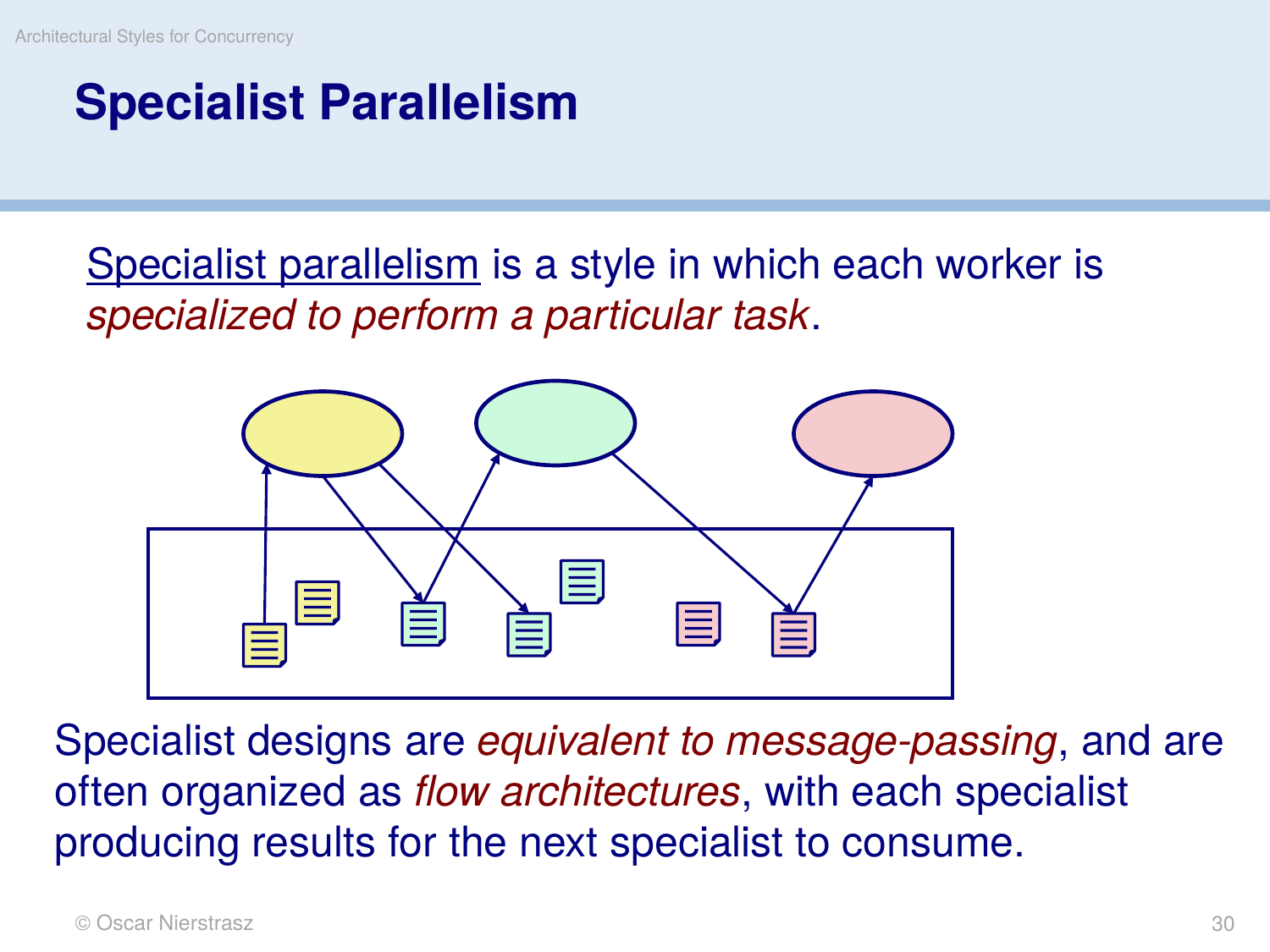

Architectural Styles for Concurrency
# Specialist Parallelism
Specialist parallelism is a style in which each worker is specialized to perform a particular task.

Specialist designs are equivalent to message-passing, and are often organized as flow architectures, with each specialist producing results for the next specialist to consume.
© Oscar Nierstrasz
30